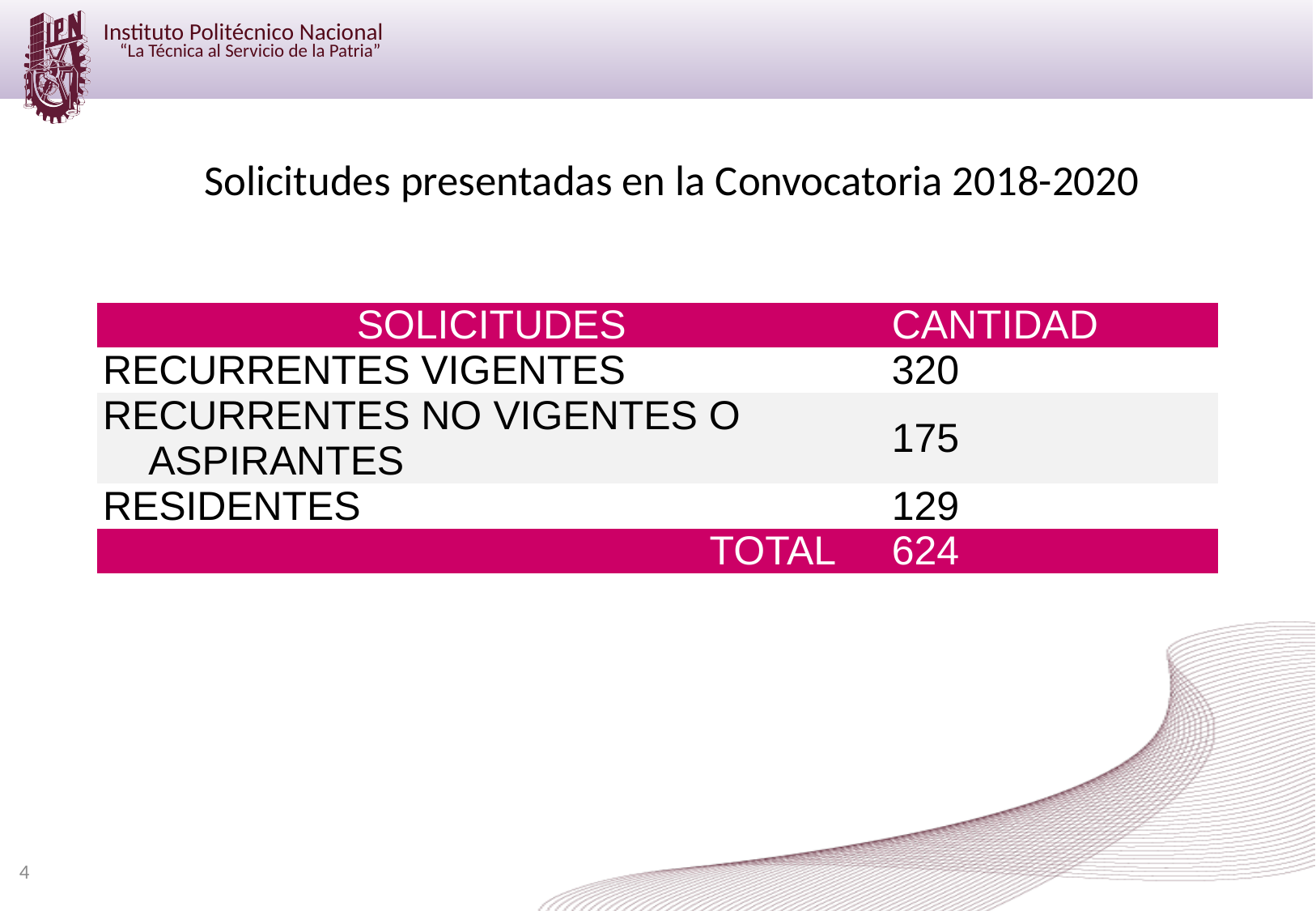

# Solicitudes presentadas en la Convocatoria 2018-2020
| SOLICITUDES | CANTIDAD |
| --- | --- |
| RECURRENTES VIGENTES | 320 |
| RECURRENTES NO VIGENTES O ASPIRANTES | 175 |
| RESIDENTES | 129 |
| TOTAL | 624 |
4